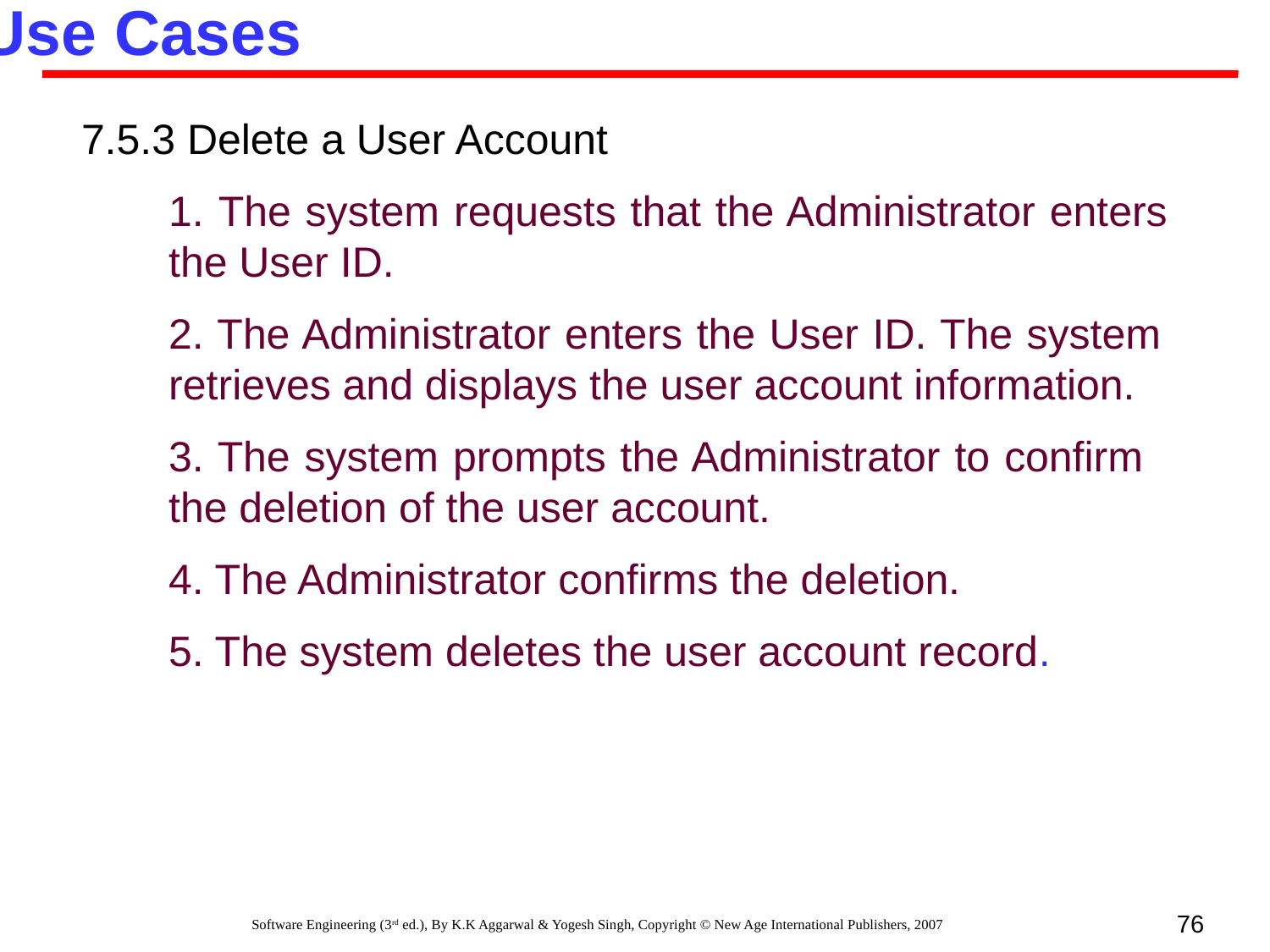

Use Cases

7.5.3 Delete a User Account
	1. The system requests that the Administrator enters 	the User ID.
	2. The Administrator enters the User ID. The system 	retrieves and displays the user account information.
	3. The system prompts the Administrator to confirm 	the deletion of the user account.
	4. The Administrator confirms the deletion.
	5. The system deletes the user account record.

76